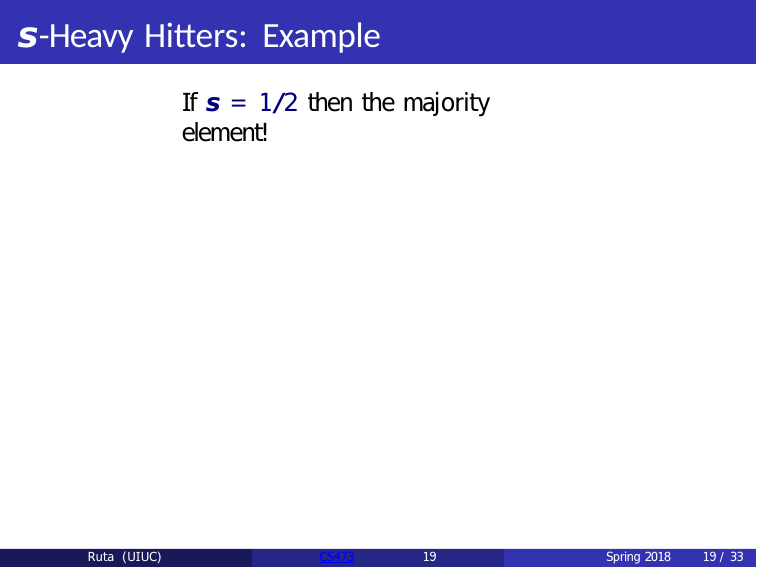

s-Heavy Hitters: Example

If s = 1/2 then the majority element!

Ruta (UIUC)
CS473
19
Spring 2018
19 / 33